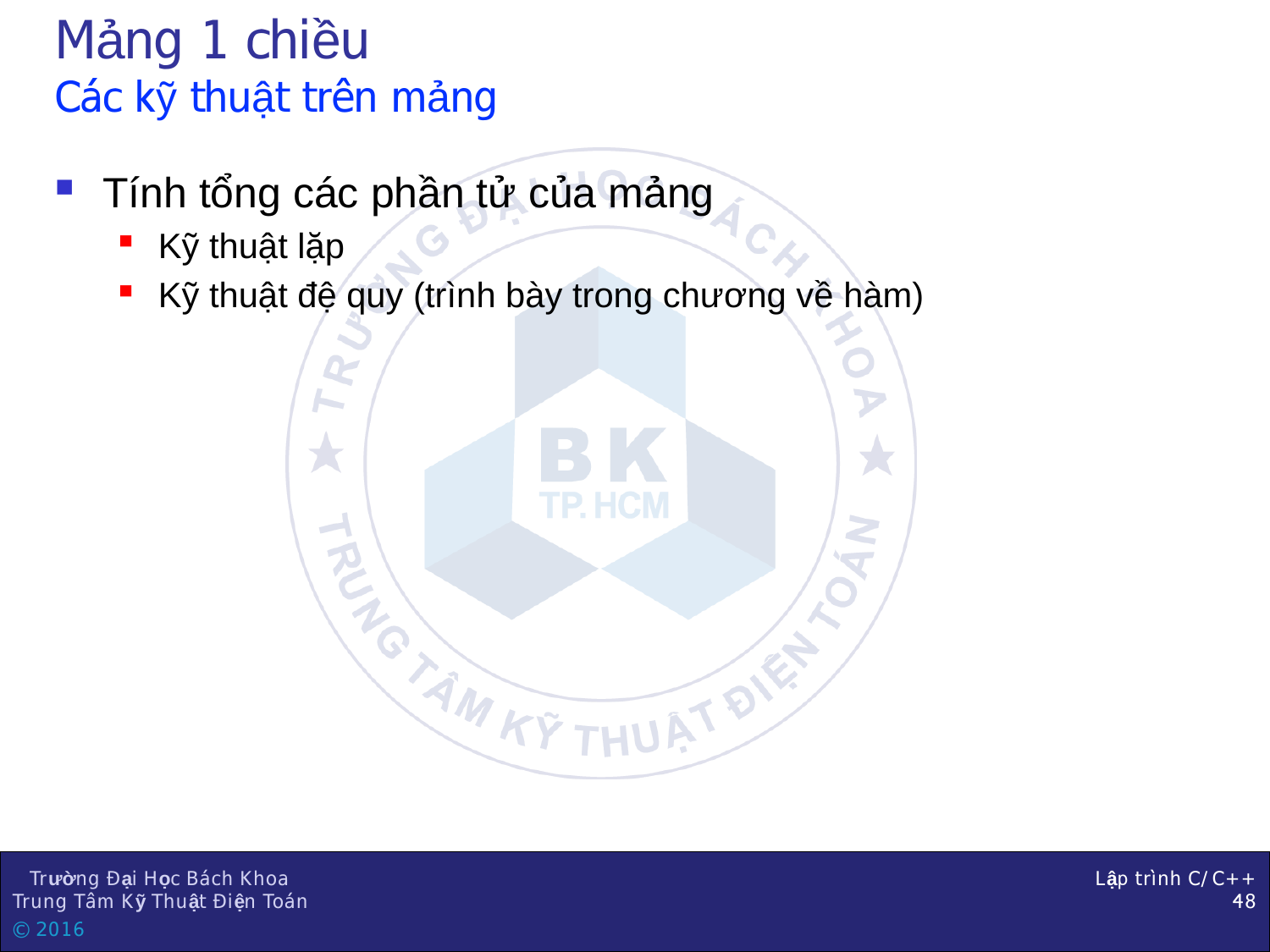

# Mảng 1 chiều Các kỹ thuật trên mảng
Tính tổng các phần tử của mảng
Kỹ thuật lặp
Kỹ thuật đệ quy (trình bày trong chương về hàm)